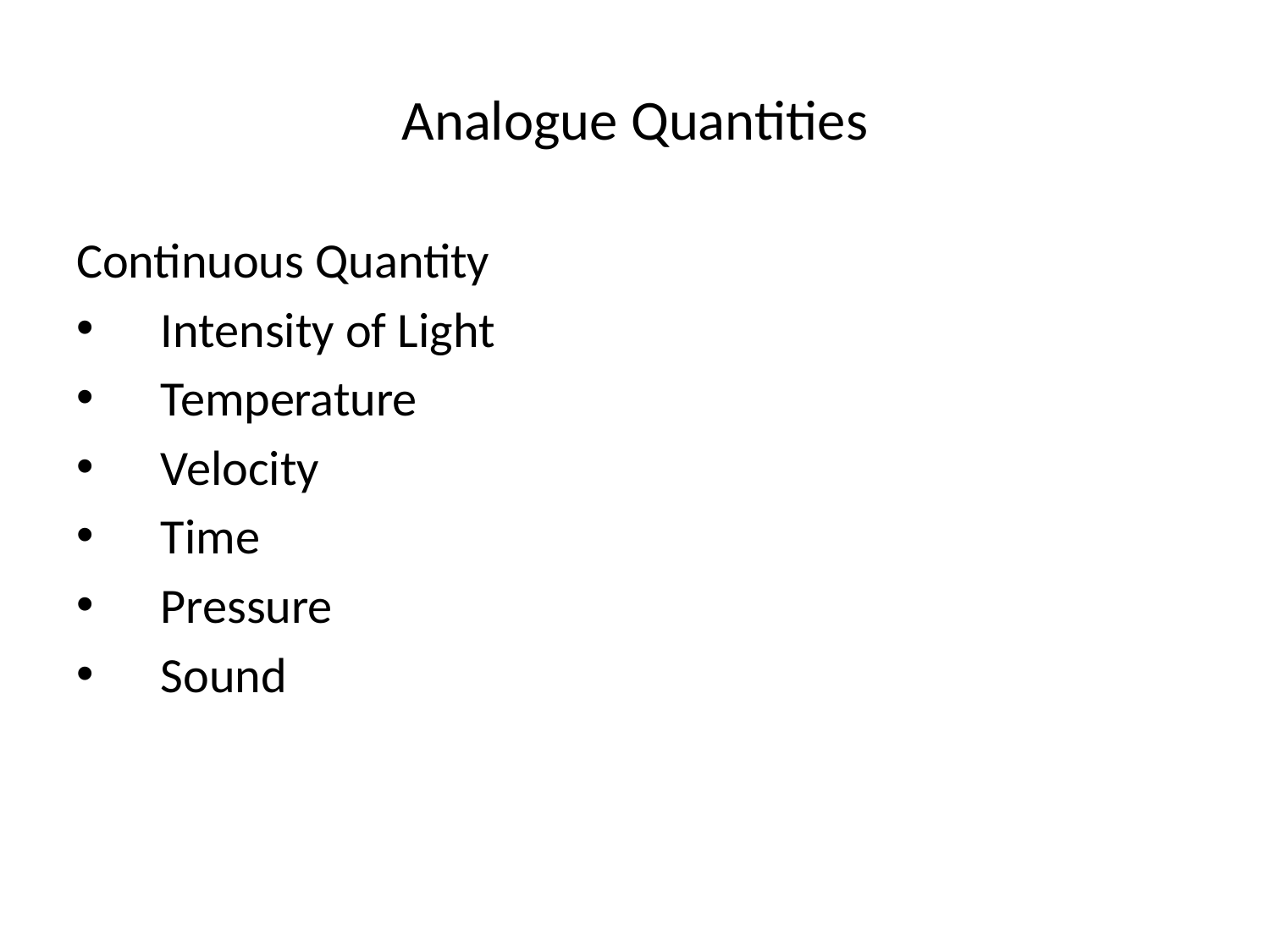

# Analogue Quantities
Continuous Quantity
Intensity of Light
Temperature
Velocity
Time
Pressure
Sound